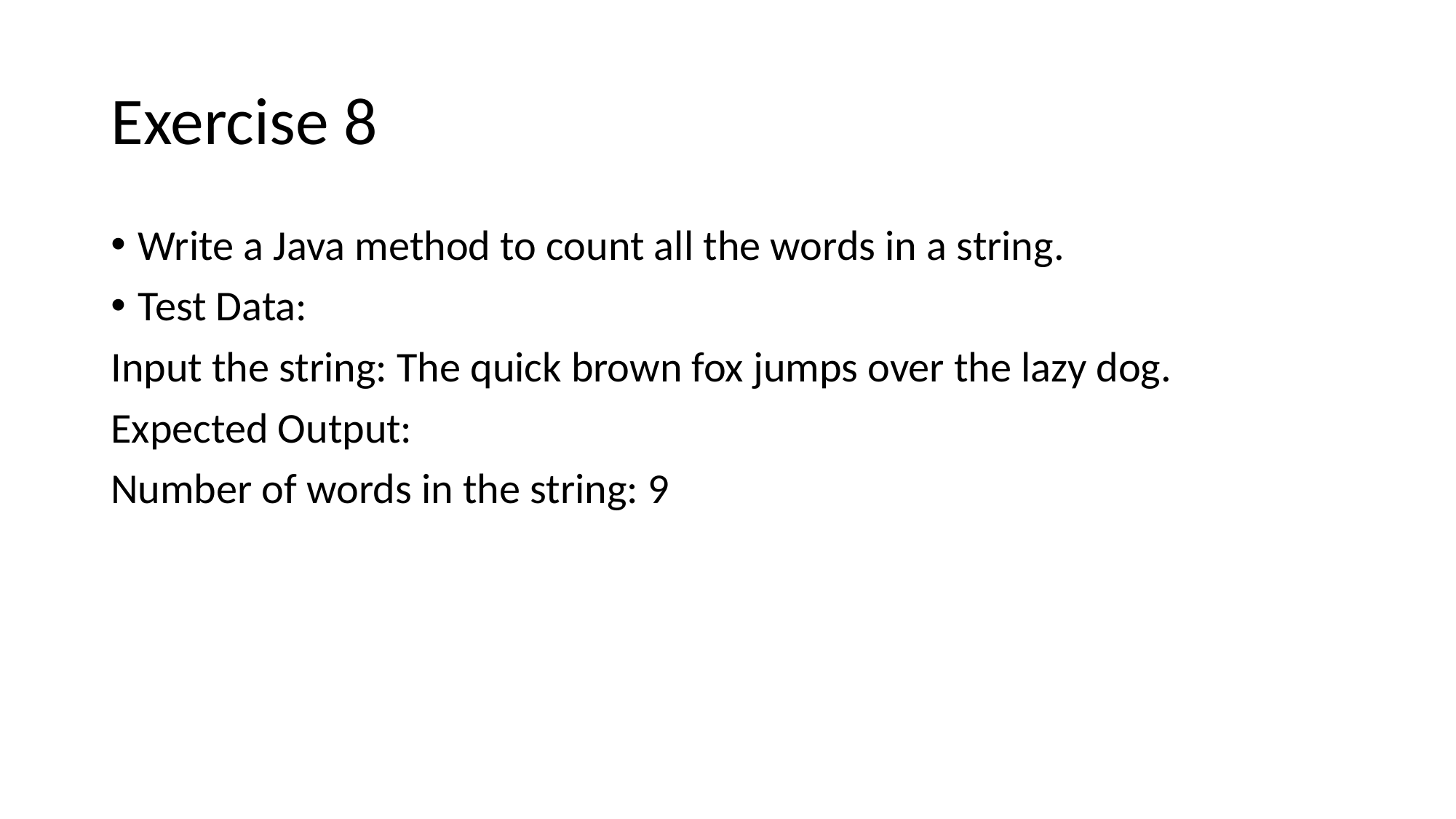

# Exercise 8
Write a Java method to count all the words in a string.
Test Data:
Input the string: The quick brown fox jumps over the lazy dog.
Expected Output:
Number of words in the string: 9